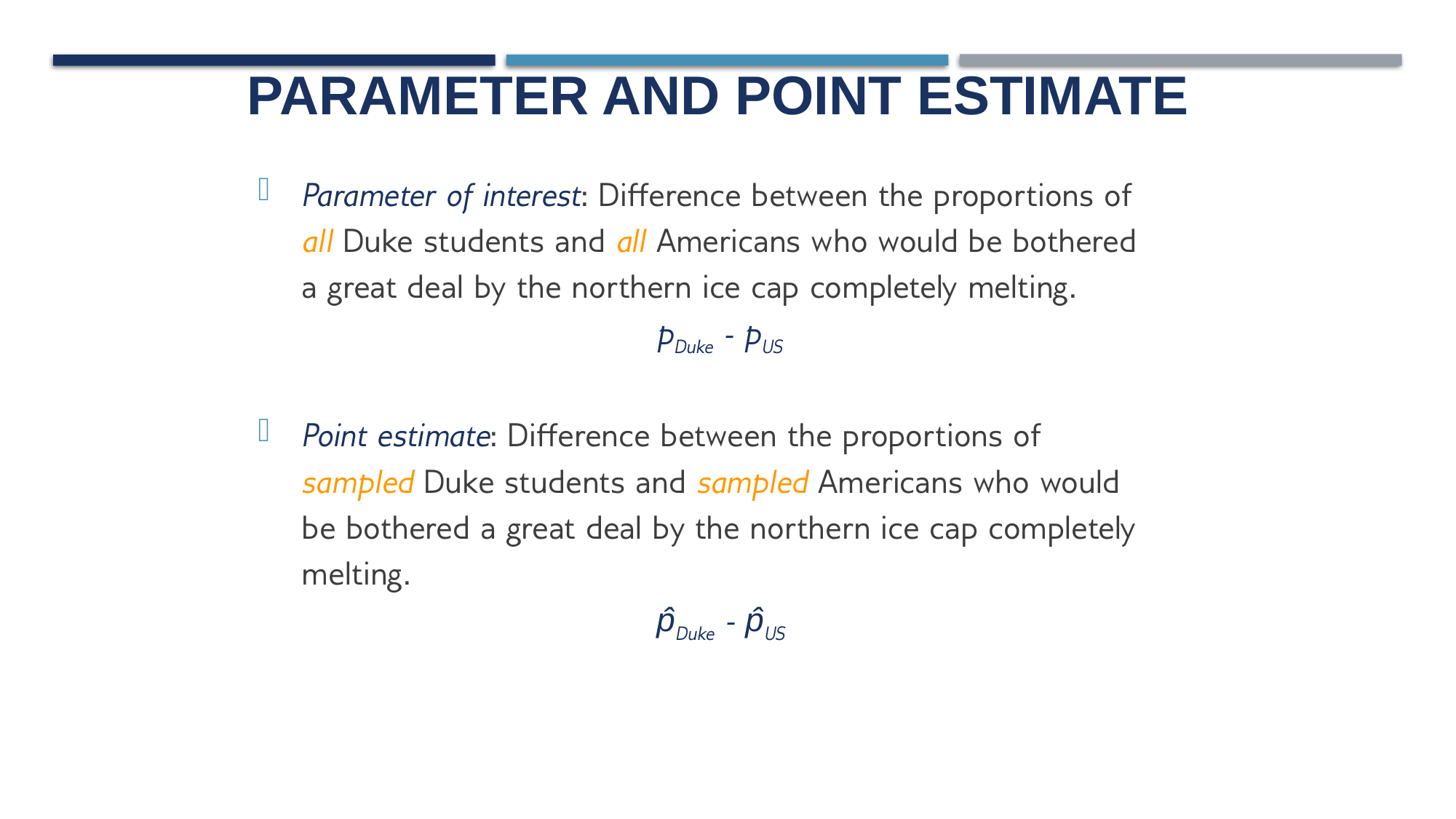

# Parameter and point estimate
Parameter of interest: Difference between the proportions of all Duke students and all Americans who would be bothered a great deal by the northern ice cap completely melting.
                              pDuke - pUS
Point estimate: Difference between the proportions of sampled Duke students and sampled Americans who would be bothered a great deal by the northern ice cap completely melting.
                              p̂Duke - p̂US